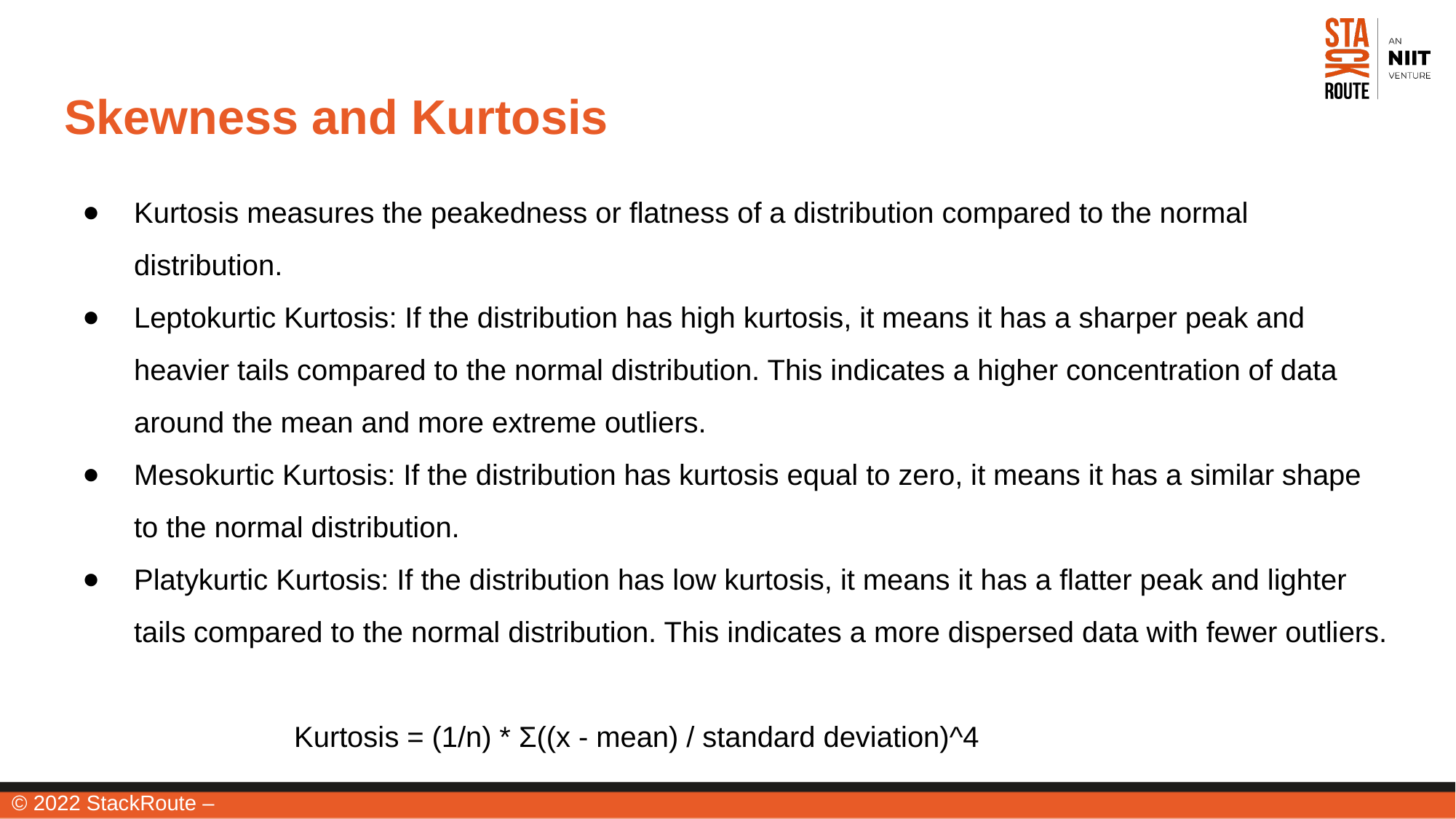

# Skewness and Kurtosis
Kurtosis measures the peakedness or flatness of a distribution compared to the normal distribution.
Leptokurtic Kurtosis: If the distribution has high kurtosis, it means it has a sharper peak and heavier tails compared to the normal distribution. This indicates a higher concentration of data around the mean and more extreme outliers.
Mesokurtic Kurtosis: If the distribution has kurtosis equal to zero, it means it has a similar shape to the normal distribution.
Platykurtic Kurtosis: If the distribution has low kurtosis, it means it has a flatter peak and lighter tails compared to the normal distribution. This indicates a more dispersed data with fewer outliers.

                    Kurtosis = (1/n) * Σ((x - mean) / standard deviation)^4